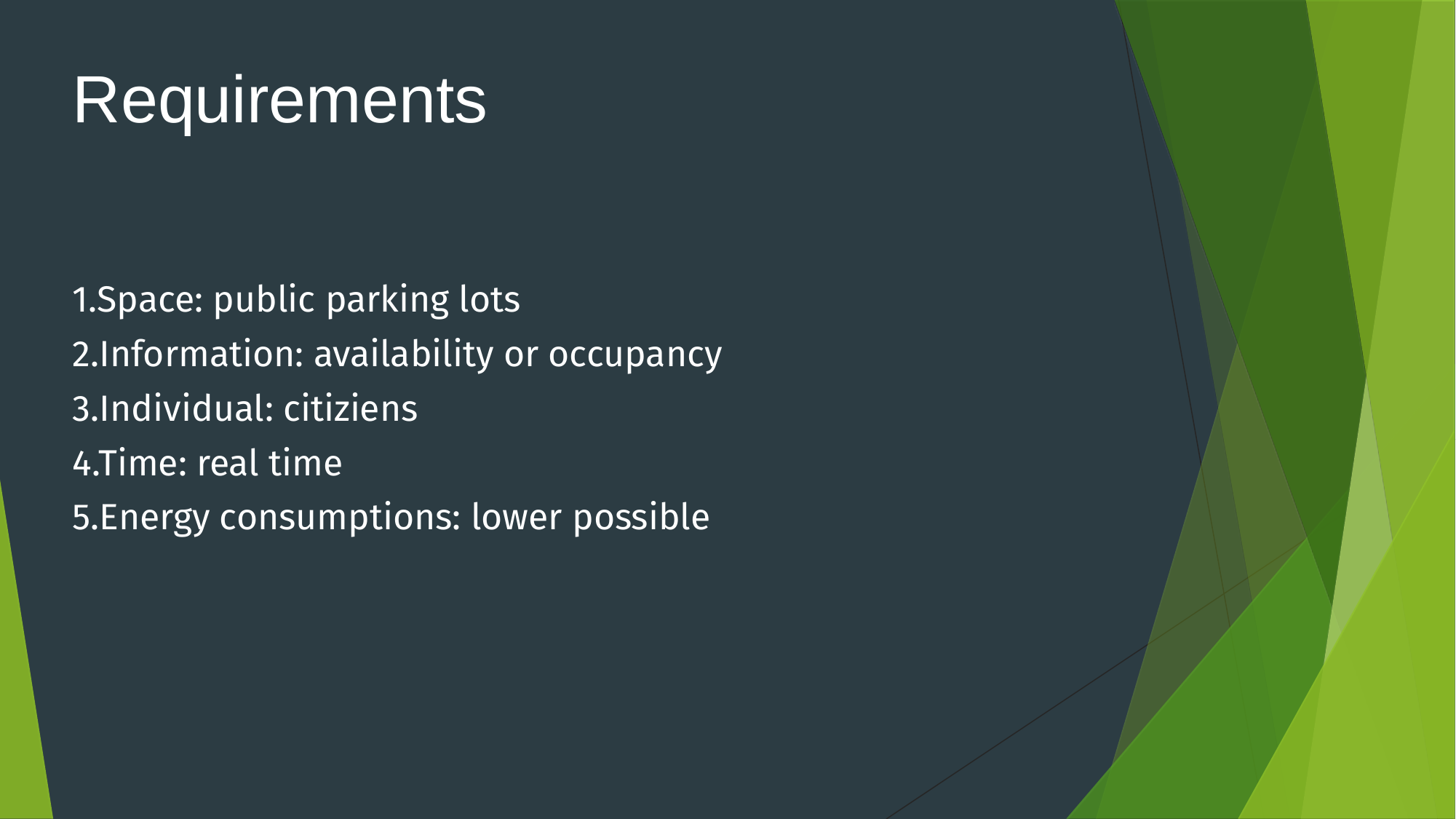

# Requirements
1.Space: public parking lots
2.Information: availability or occupancy
3.Individual: citiziens
4.Time: real time
5.Energy consumptions: lower possible